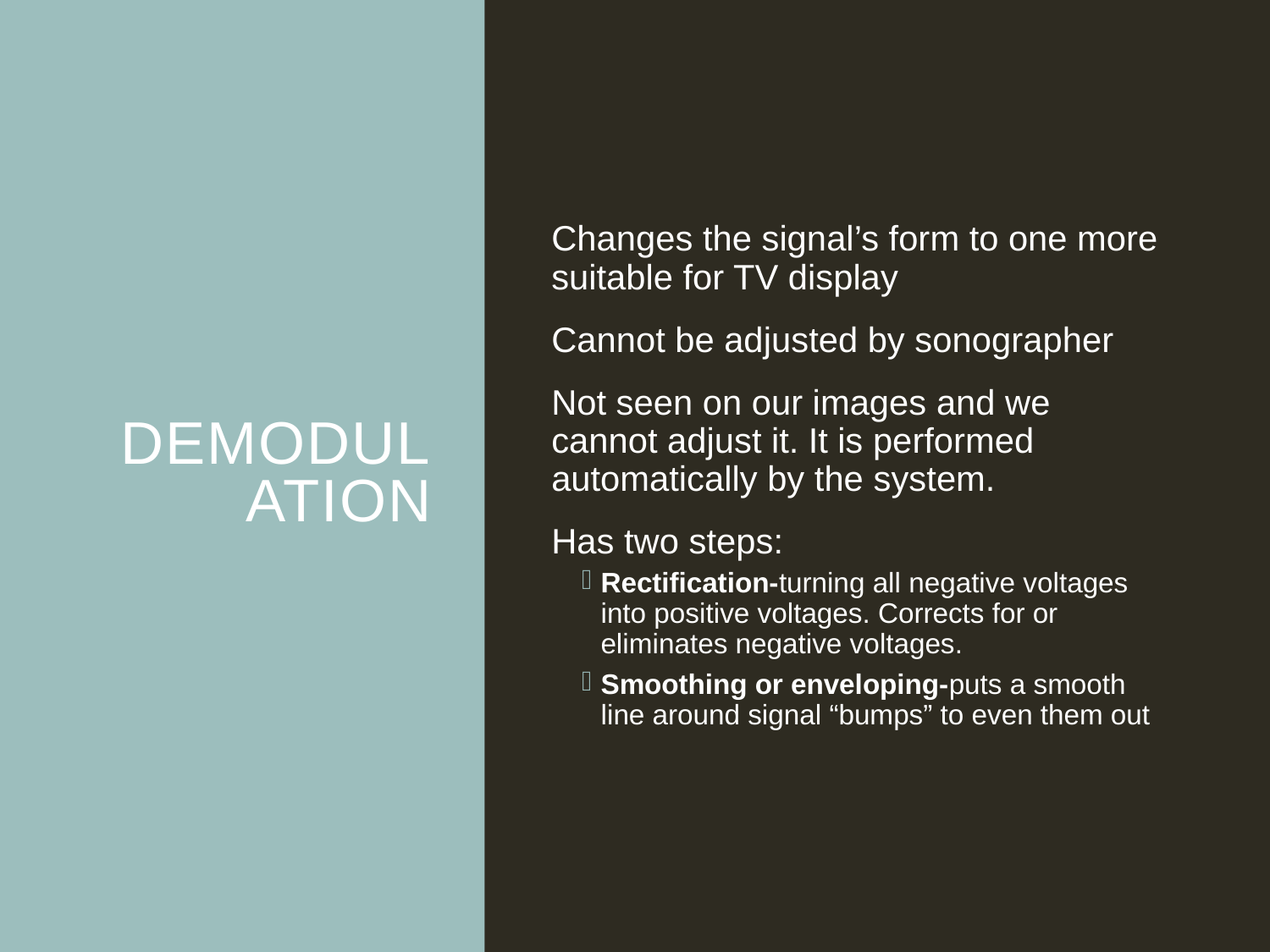

# Demodulation
Changes the signal’s form to one more suitable for TV display
Cannot be adjusted by sonographer
Not seen on our images and we cannot adjust it. It is performed automatically by the system.
Has two steps:
Rectification-turning all negative voltages into positive voltages. Corrects for or eliminates negative voltages.
Smoothing or enveloping-puts a smooth line around signal “bumps” to even them out